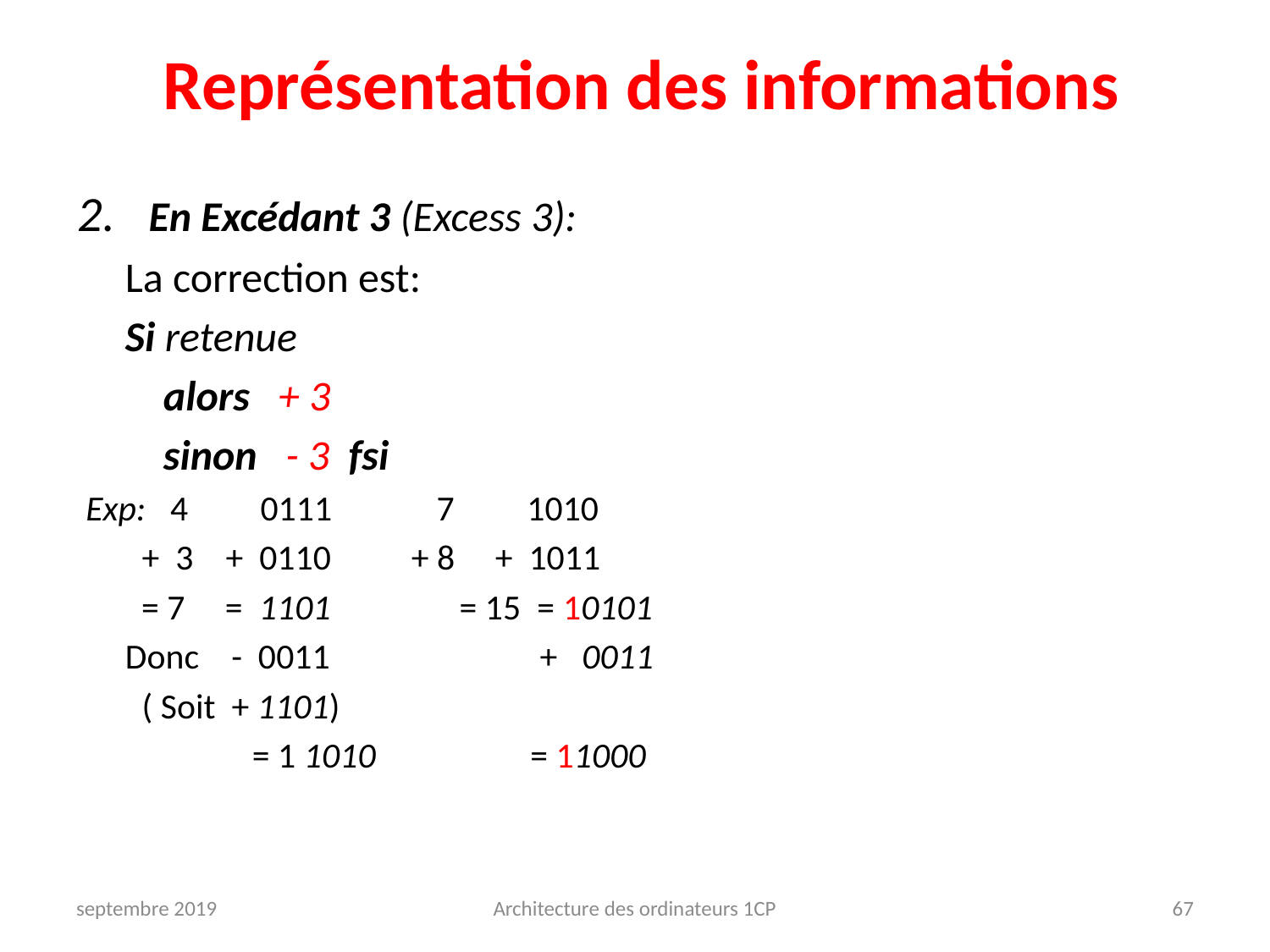

# Représentation des informations
2.   En Excédant 3 (Excess 3):
	La correction est:
	Si retenue
	    alors   + 3
	    sinon   - 3  fsi
 Exp:   4         0111             7         1010
        +  3    +  0110          + 8     +  1011
	  = 7     =  1101	          = 15  = 10101
	Donc    -  0011	                    +   0011
        ( Soit  + 1101)
		= 1 1010 	   = 11000
septembre 2019
Architecture des ordinateurs 1CP
67